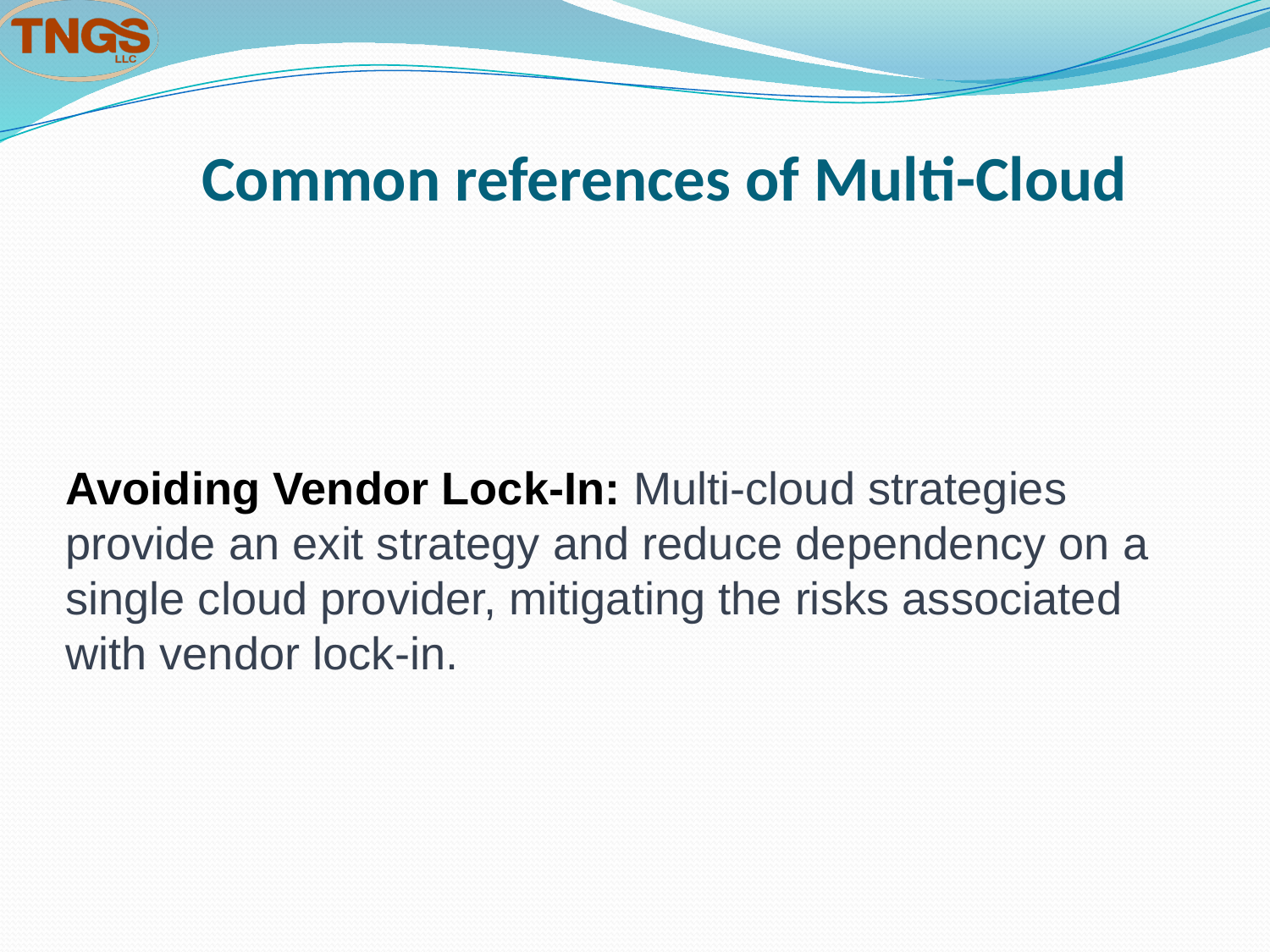

# Common references of Multi-Cloud
Avoiding Vendor Lock-In: Multi-cloud strategies provide an exit strategy and reduce dependency on a single cloud provider, mitigating the risks associated with vendor lock-in.